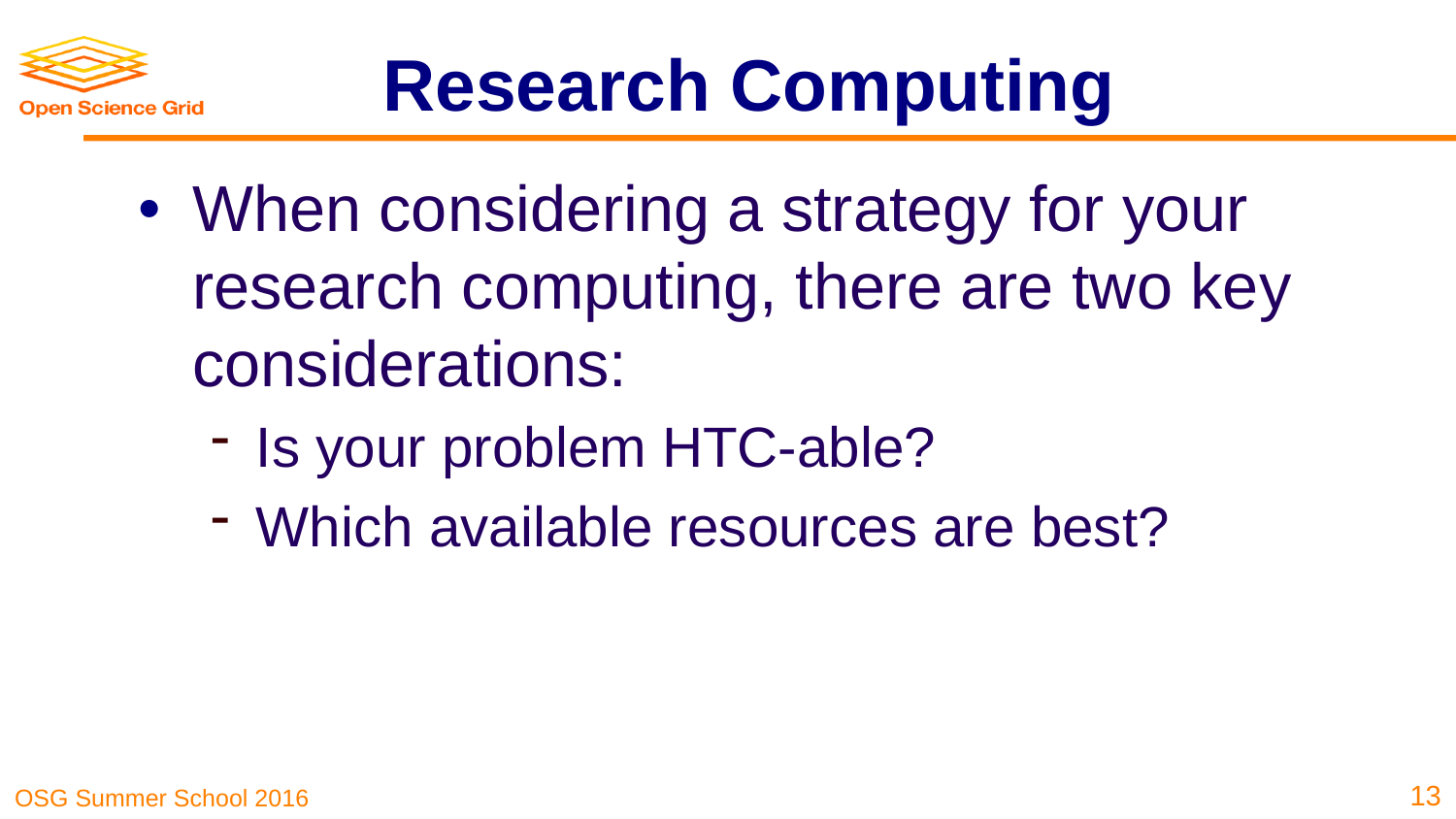

# Research Computing
When considering a strategy for your research computing, there are two key considerations:
Is your problem HTC-able?
Which available resources are best?
13